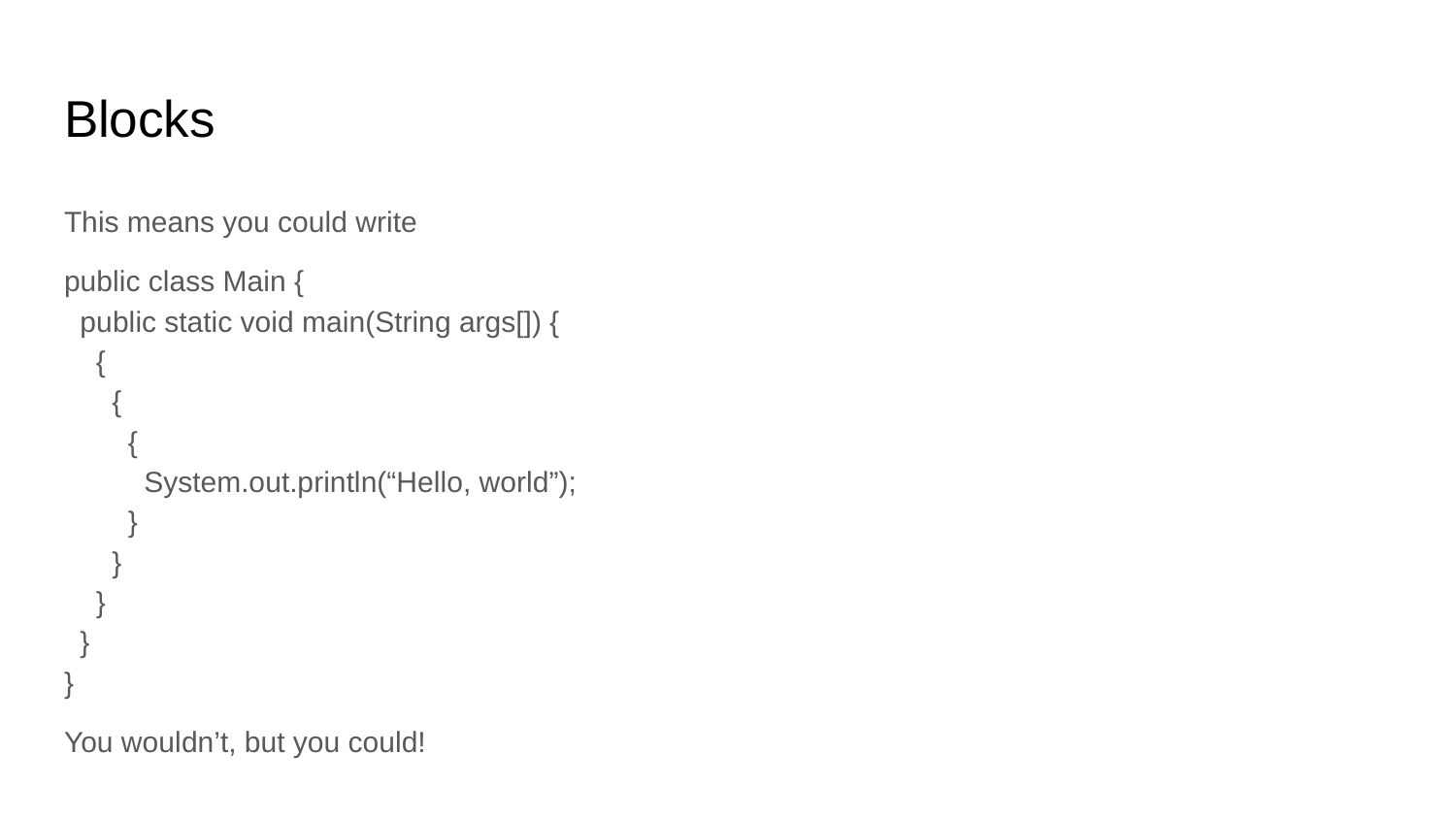

# Blocks
This means you could write
public class Main {
  public static void main(String args[]) {
    {
      {
        {
          System.out.println(“Hello, world”);
        }
      }
    }
  }
}
You wouldn’t, but you could!